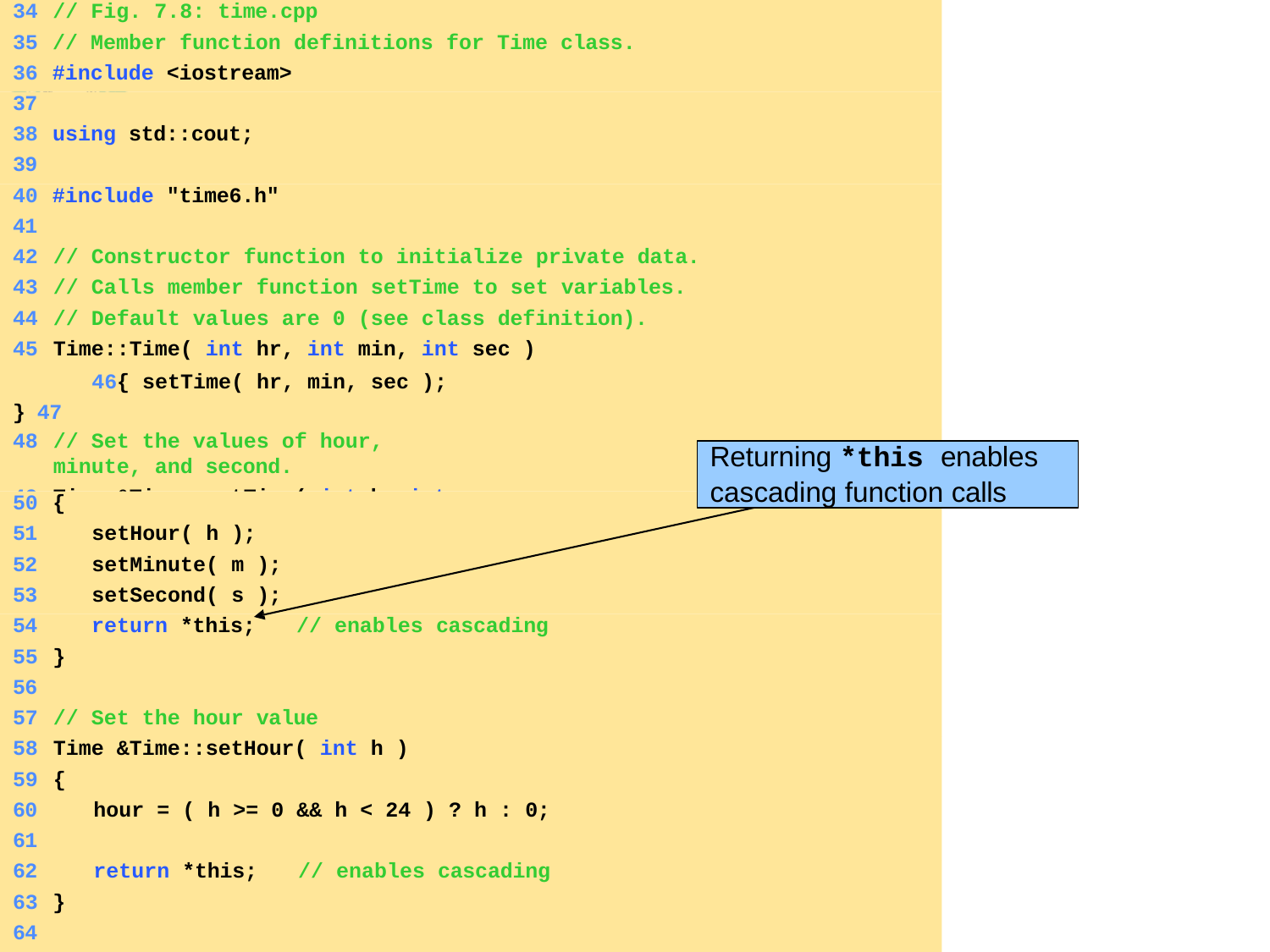

34 // Fig. 7.8: time.cpp
35 // Member function definitions for Time class.
36 #include <iostream>
37
38 using std::cout;
39
40 #include "time6.h"
41
// Constructor function to initialize private data.
// Calls member function setTime to set variables.
// Default values are 0 (see class definition).
Time::Time( int hr, int min, int sec )
{ setTime( hr, min, sec ); } 47
// Set the values of hour, minute, and second.
Time &Time::setTime( int h, int m, int s )
Returning *this enables
cascading function calls
50 {
51
52
53

setHour( h ); setMinute( m ); setSecond( s );
54
55 }
56
// Set the hour value
Time &Time::setHour( int h )
{
60	hour = ( h >= 0 && h < 24 ) ? h : 0;
61
62	return *this;	// enables cascading
63 }
64
return *this;
// enables cascading